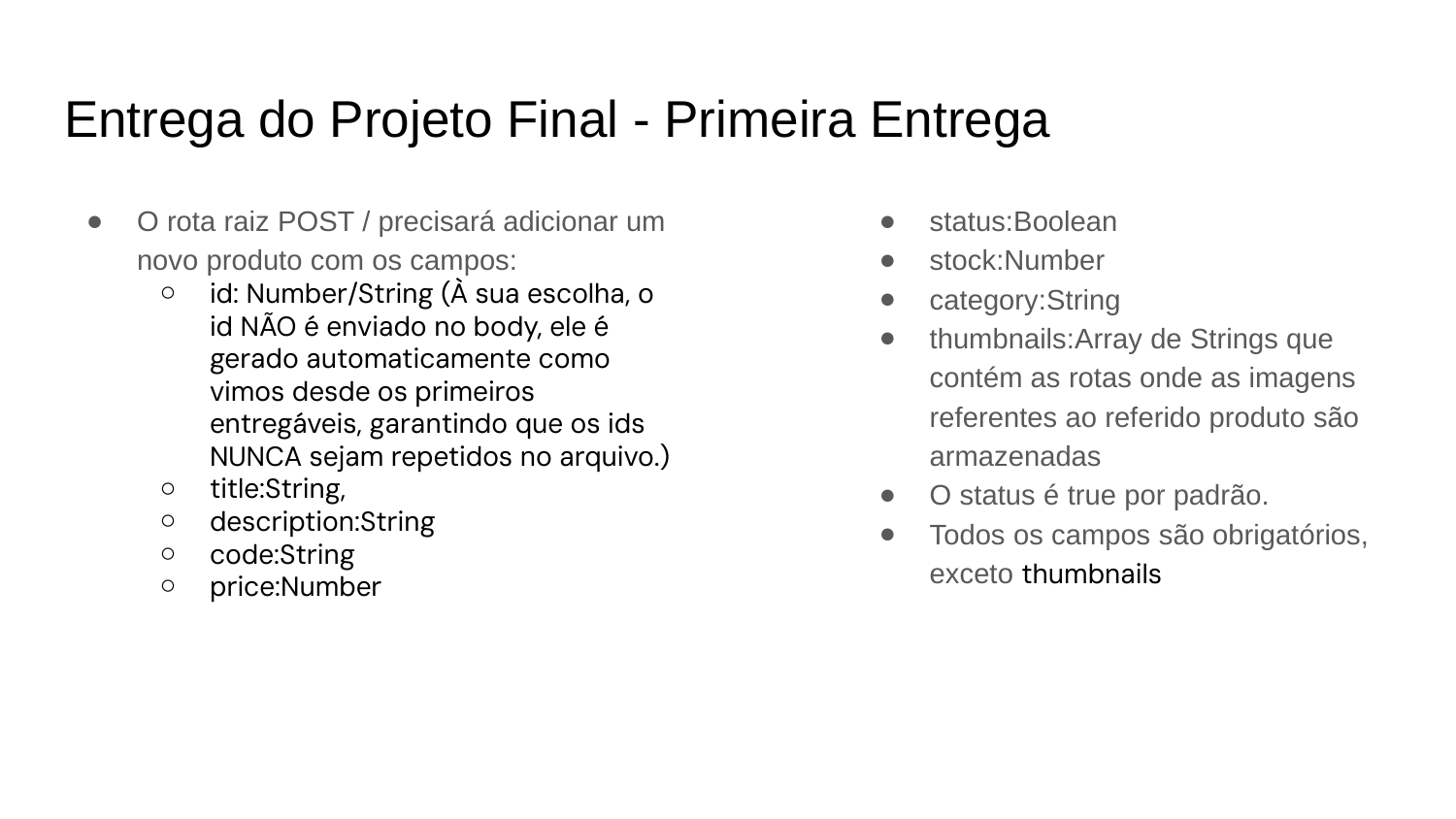

# Entrega do Projeto Final - Primeira Entrega
O rota raiz POST / precisará adicionar um novo produto com os campos:
id: Number/String (À sua escolha, o id NÃO é enviado no body, ele é gerado automaticamente como vimos desde os primeiros entregáveis, garantindo que os ids NUNCA sejam repetidos no arquivo.)
title:String,
description:String
code:String
price:Number
status:Boolean
stock:Number
category:String
thumbnails:Array de Strings que contém as rotas onde as imagens referentes ao referido produto são armazenadas
O status é true por padrão.
Todos os campos são obrigatórios, exceto thumbnails